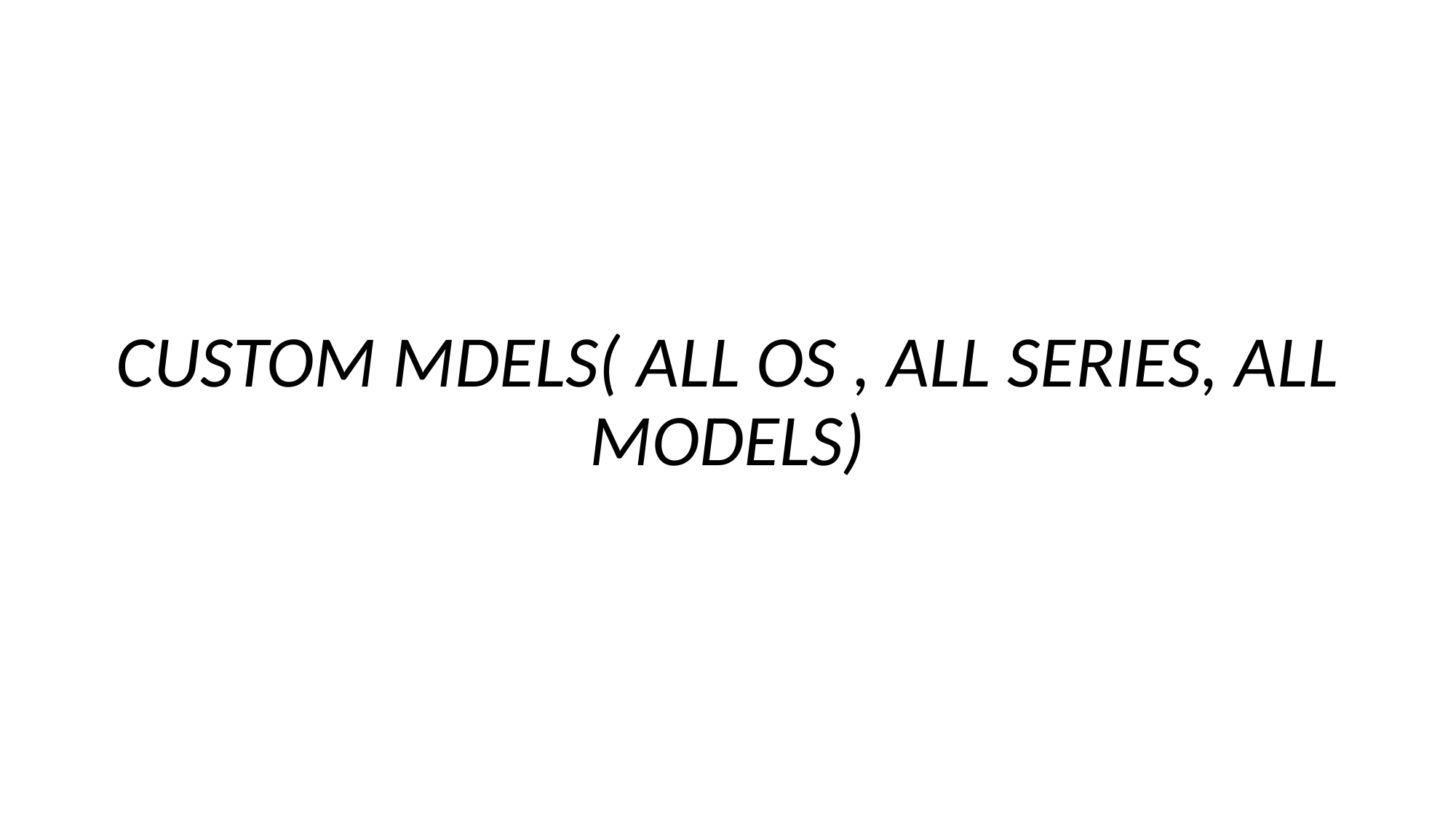

# CUSTOM MDELS( ALL OS , ALL SERIES, ALL MODELS)